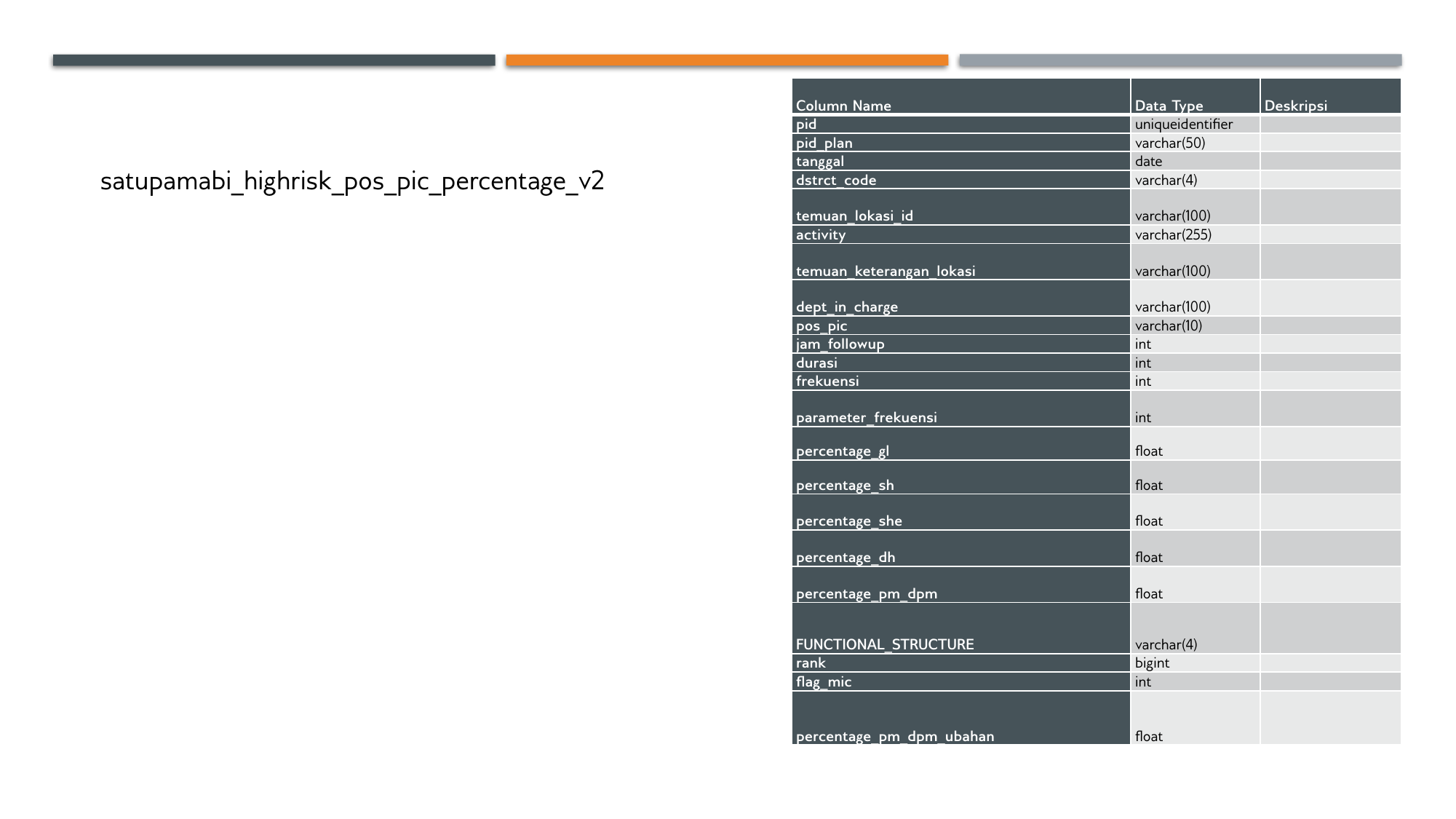

| Column Name | Data Type | Deskripsi |
| --- | --- | --- |
| pid | uniqueidentifier |  |
| pid\_plan | varchar(50) |  |
| tanggal | date |  |
| dstrct\_code | varchar(4) |  |
| temuan\_lokasi\_id | varchar(100) |  |
| activity | varchar(255) |  |
| temuan\_keterangan\_lokasi | varchar(100) |  |
| dept\_in\_charge | varchar(100) |  |
| pos\_pic | varchar(10) |  |
| jam\_followup | int |  |
| durasi | int |  |
| frekuensi | int |  |
| parameter\_frekuensi | int |  |
| percentage\_gl | float |  |
| percentage\_sh | float |  |
| percentage\_she | float |  |
| percentage\_dh | float |  |
| percentage\_pm\_dpm | float |  |
| FUNCTIONAL\_STRUCTURE | varchar(4) |  |
| rank | bigint |  |
| flag\_mic | int |  |
| percentage\_pm\_dpm\_ubahan | float |  |
satupamabi_highrisk_pos_pic_percentage_v2